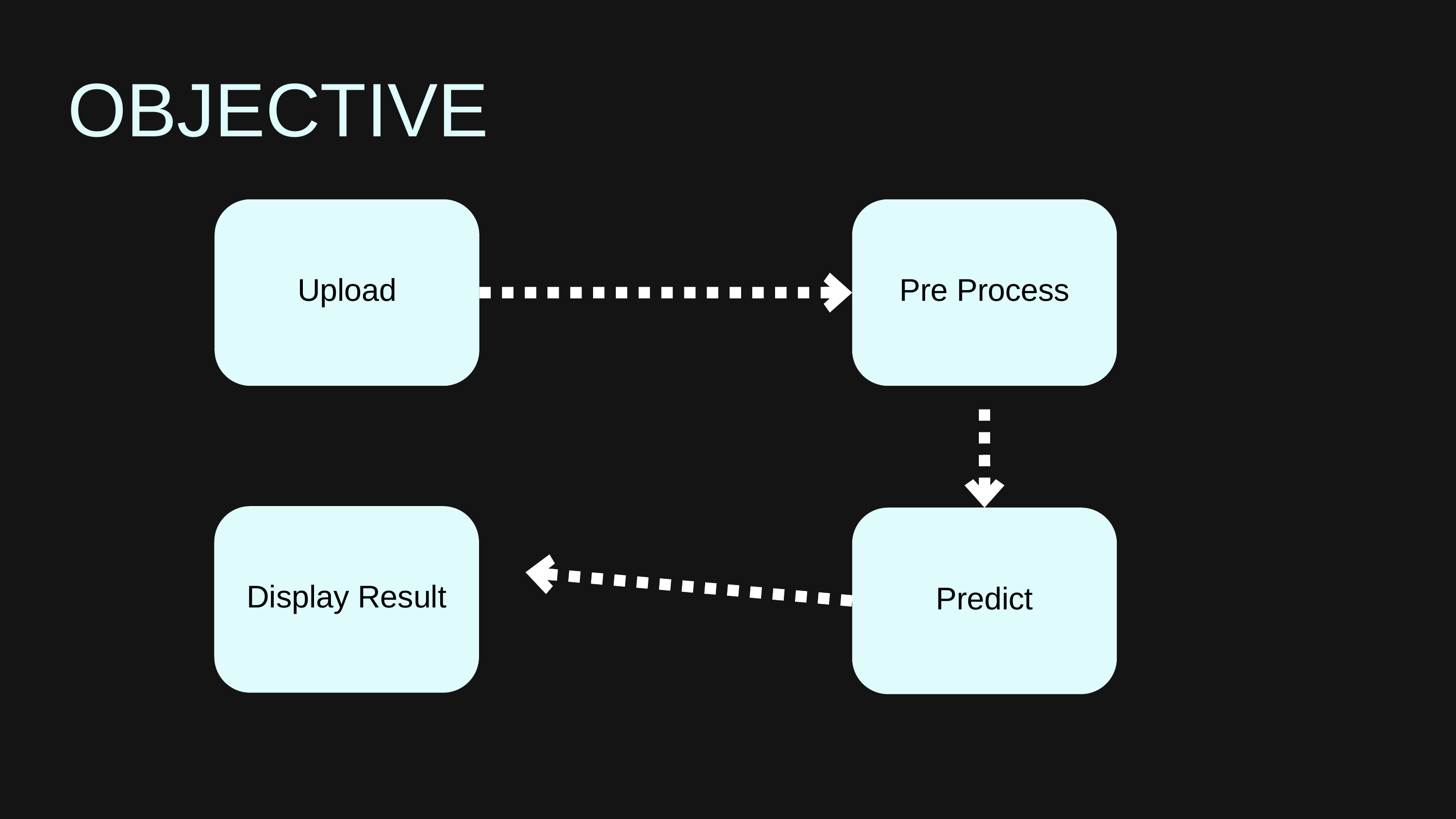

OBJECTIVE

Upload

Pre Process

Display Result

Predict